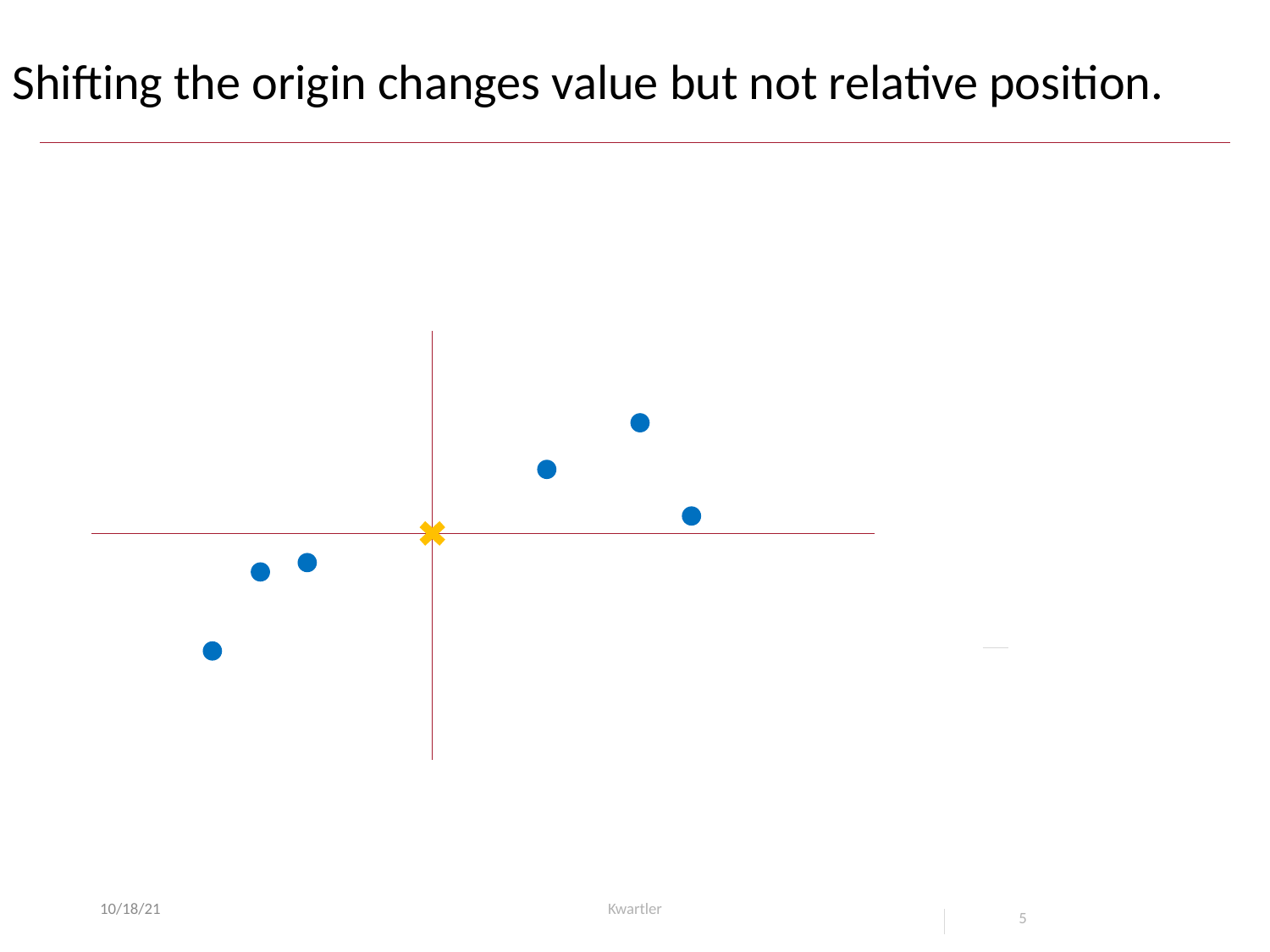

# Shifting the origin changes value but not relative position.

10/18/21
Kwartler
5